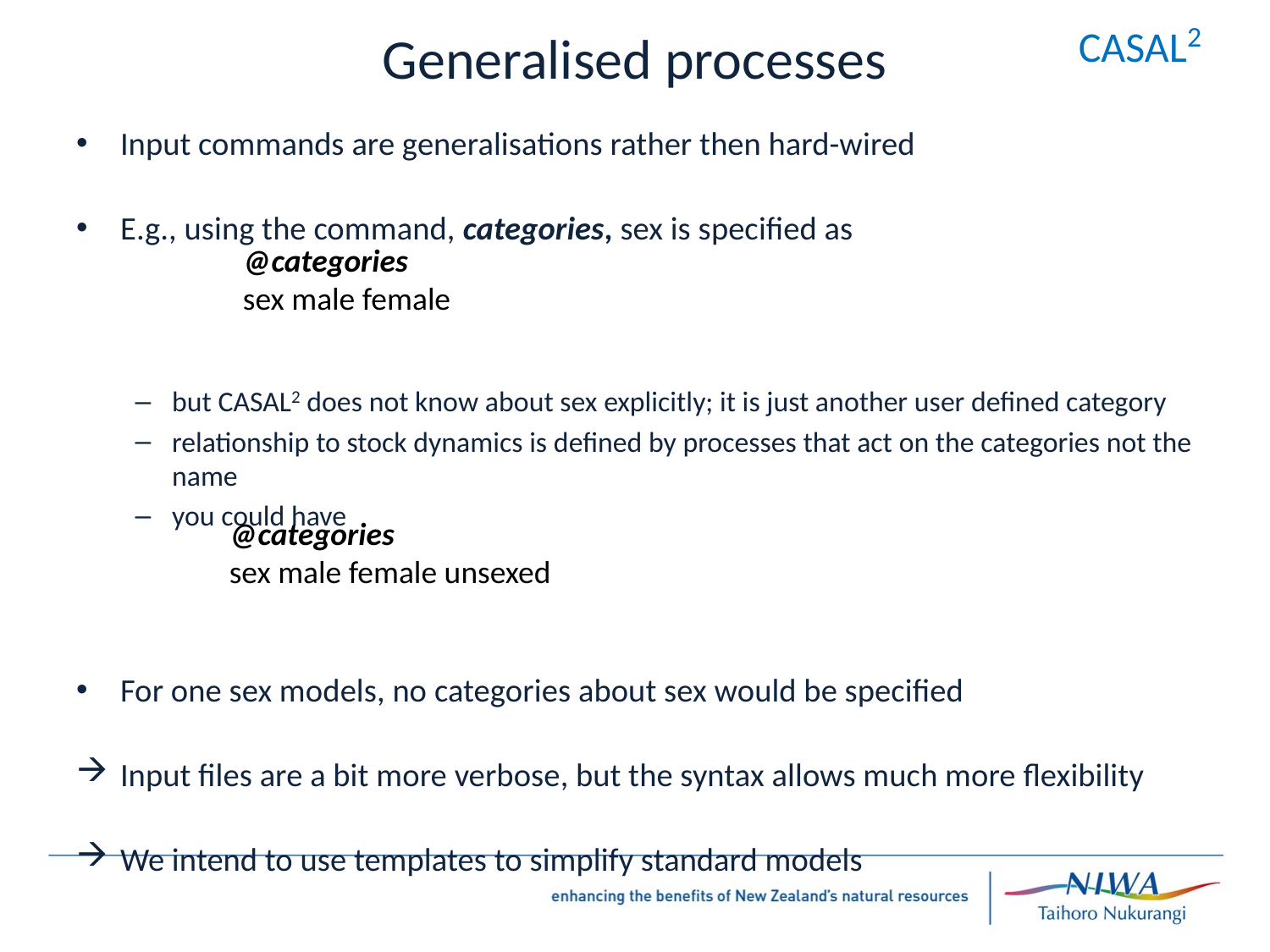

CASAL2
# Generalised processes
Input commands are generalisations rather then hard-wired

E.g., using the command, categories, sex is specified as

but CASAL2 does not know about sex explicitly; it is just another user defined category
relationship to stock dynamics is defined by processes that act on the categories not the name
you could have

For one sex models, no categories about sex would be specified

Input files are a bit more verbose, but the syntax allows much more flexibility

We intend to use templates to simplify standard models
@categories
sex male female
@categories
sex male female unsexed